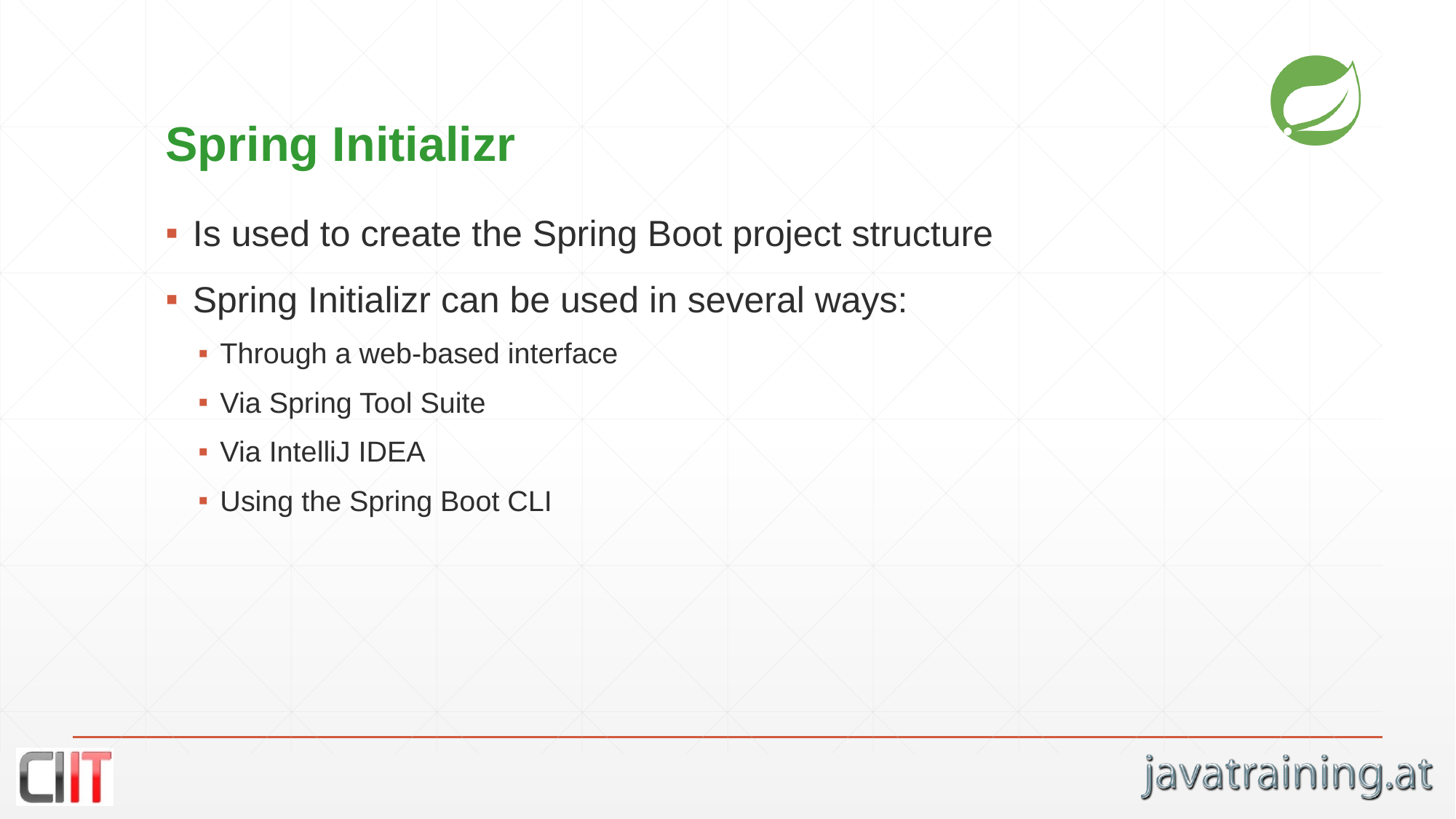

# Spring Initializr
Is used to create the Spring Boot project structure
Spring Initializr can be used in several ways:
Through a web-based interface
Via Spring Tool Suite
Via IntelliJ IDEA
Using the Spring Boot CLI